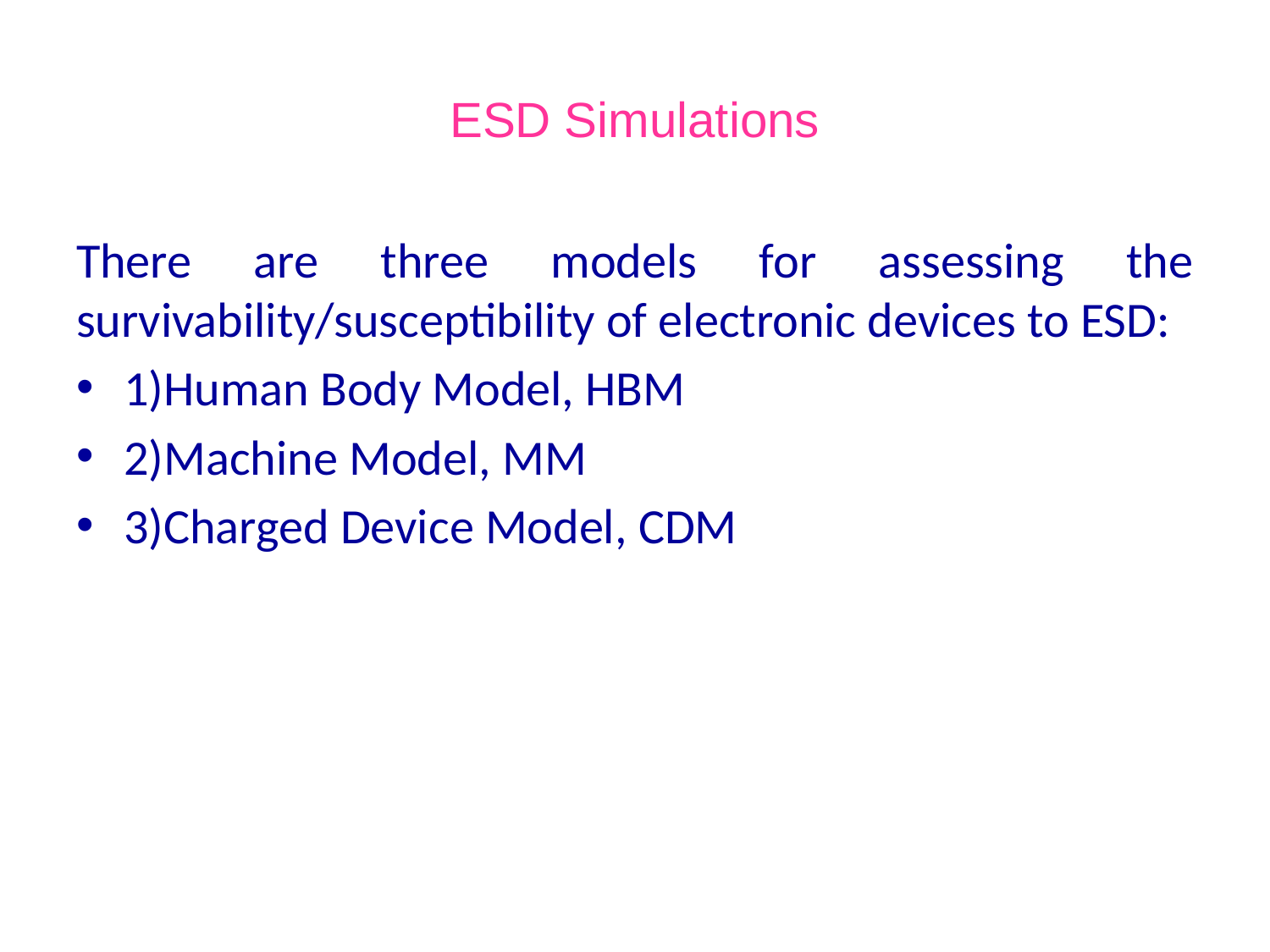

# ESD Simulations
There are three models for assessing the survivability/susceptibility of electronic devices to ESD:
1)Human Body Model, HBM
2)Machine Model, MM
3)Charged Device Model, CDM